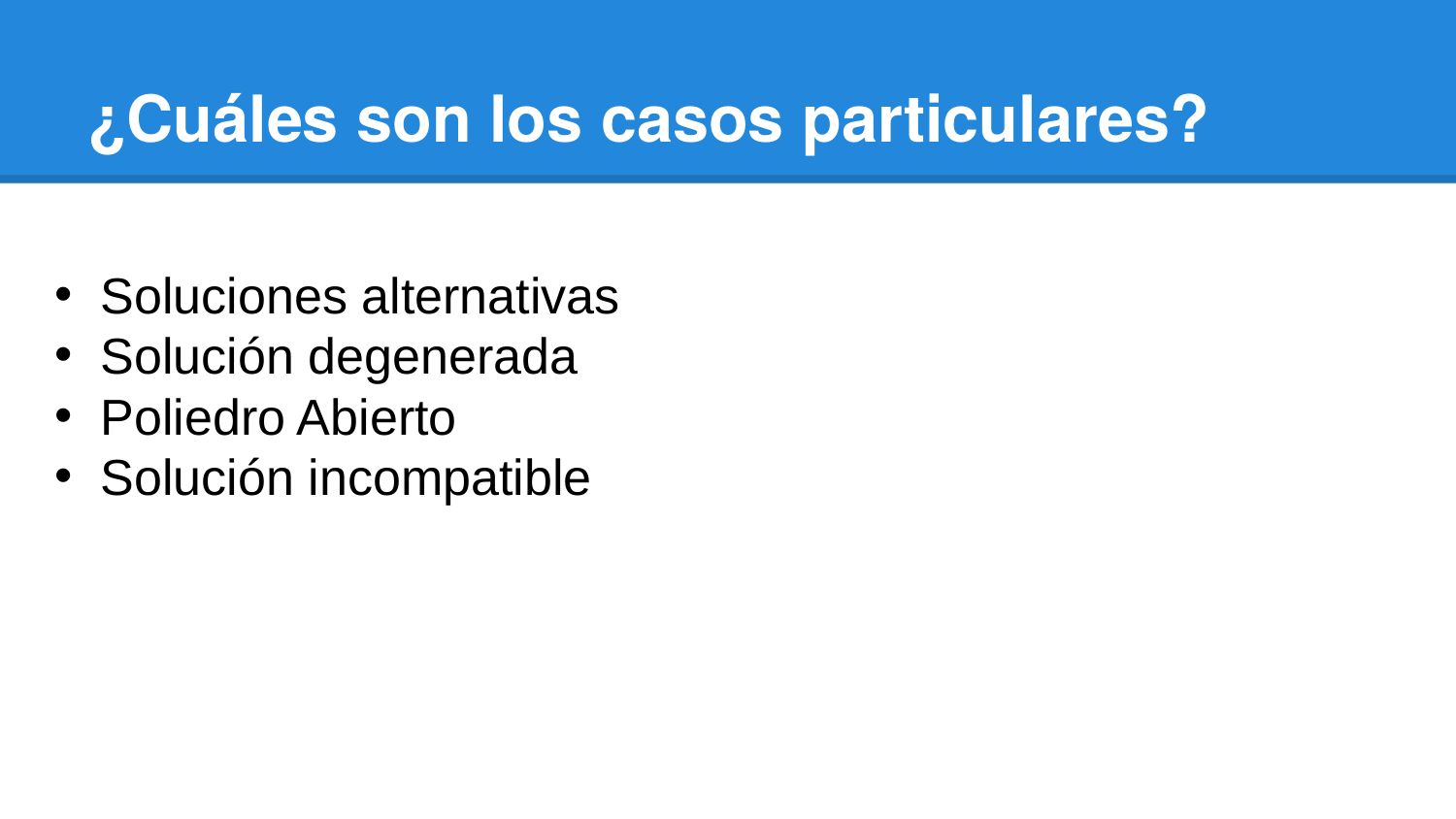

# ¿Cuáles son los casos particulares?
Soluciones alternativas
Solución degenerada
Poliedro Abierto
Solución incompatible